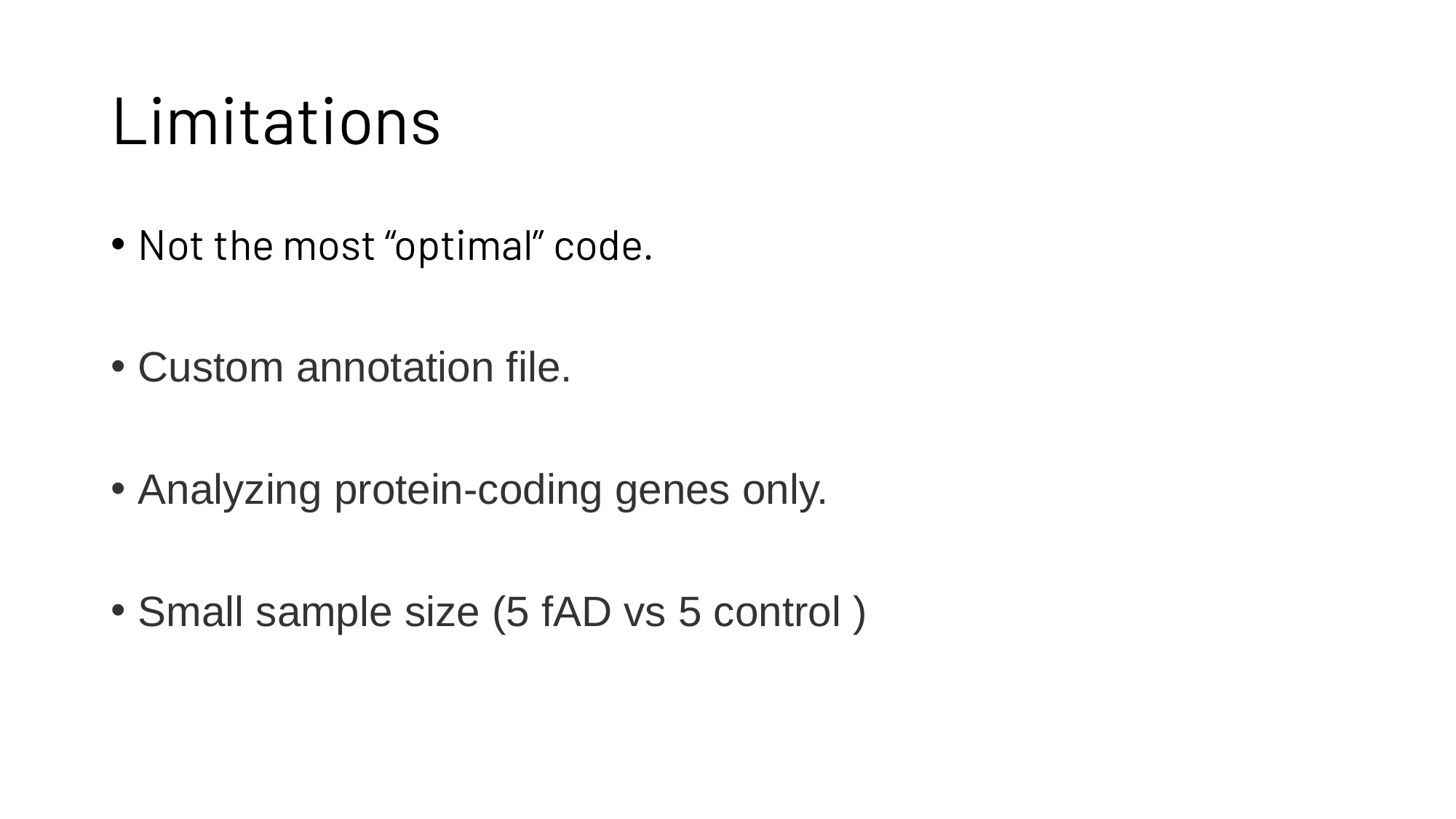

# Limitations
Not the most “optimal” code.

Custom annotation file.

Analyzing protein-coding genes only.

Small sample size (5 fAD vs 5 control )